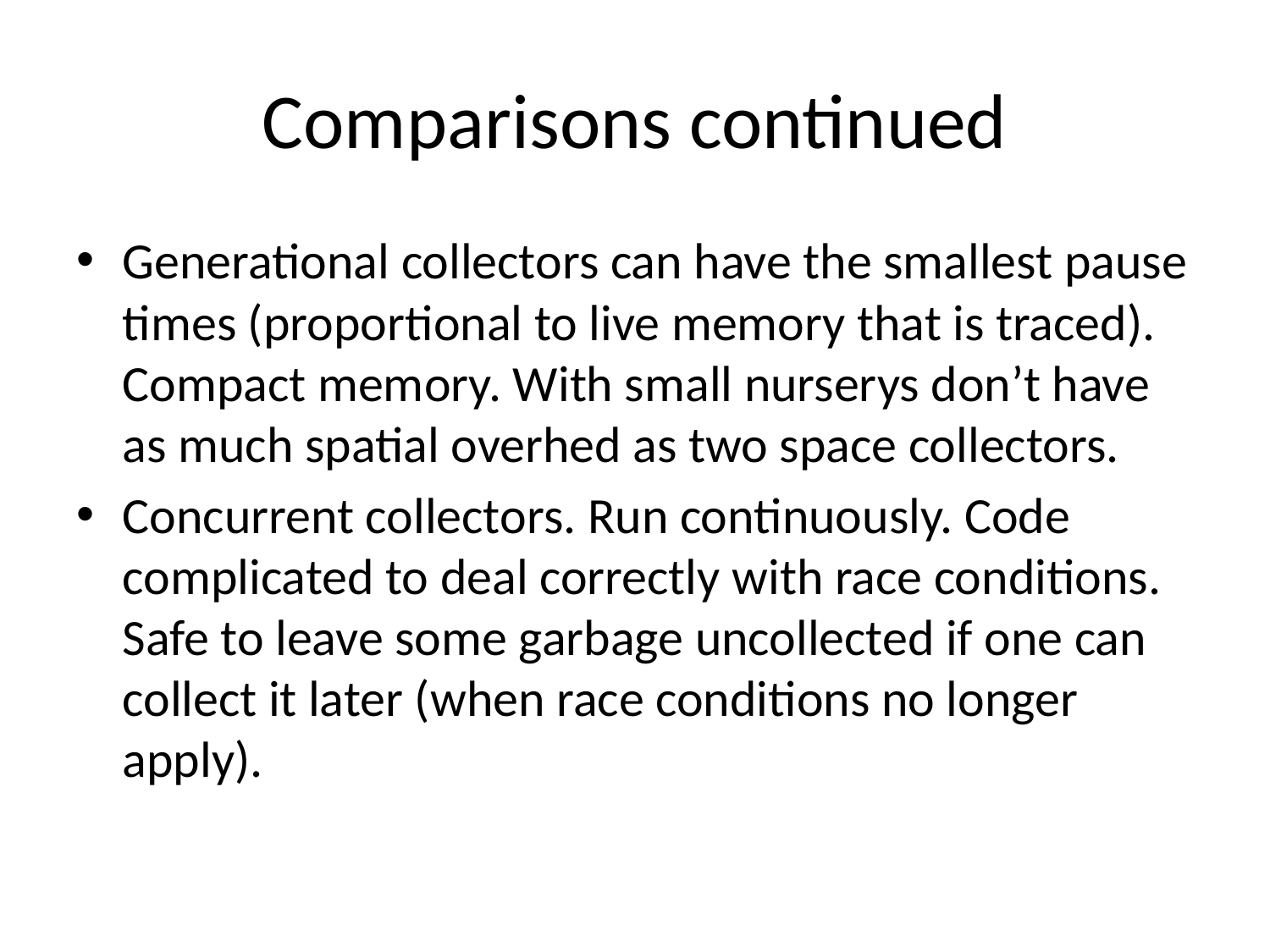

# Comparisons continued
Generational collectors can have the smallest pause times (proportional to live memory that is traced). Compact memory. With small nurserys don’t have as much spatial overhed as two space collectors.
Concurrent collectors. Run continuously. Code complicated to deal correctly with race conditions. Safe to leave some garbage uncollected if one can collect it later (when race conditions no longer apply).